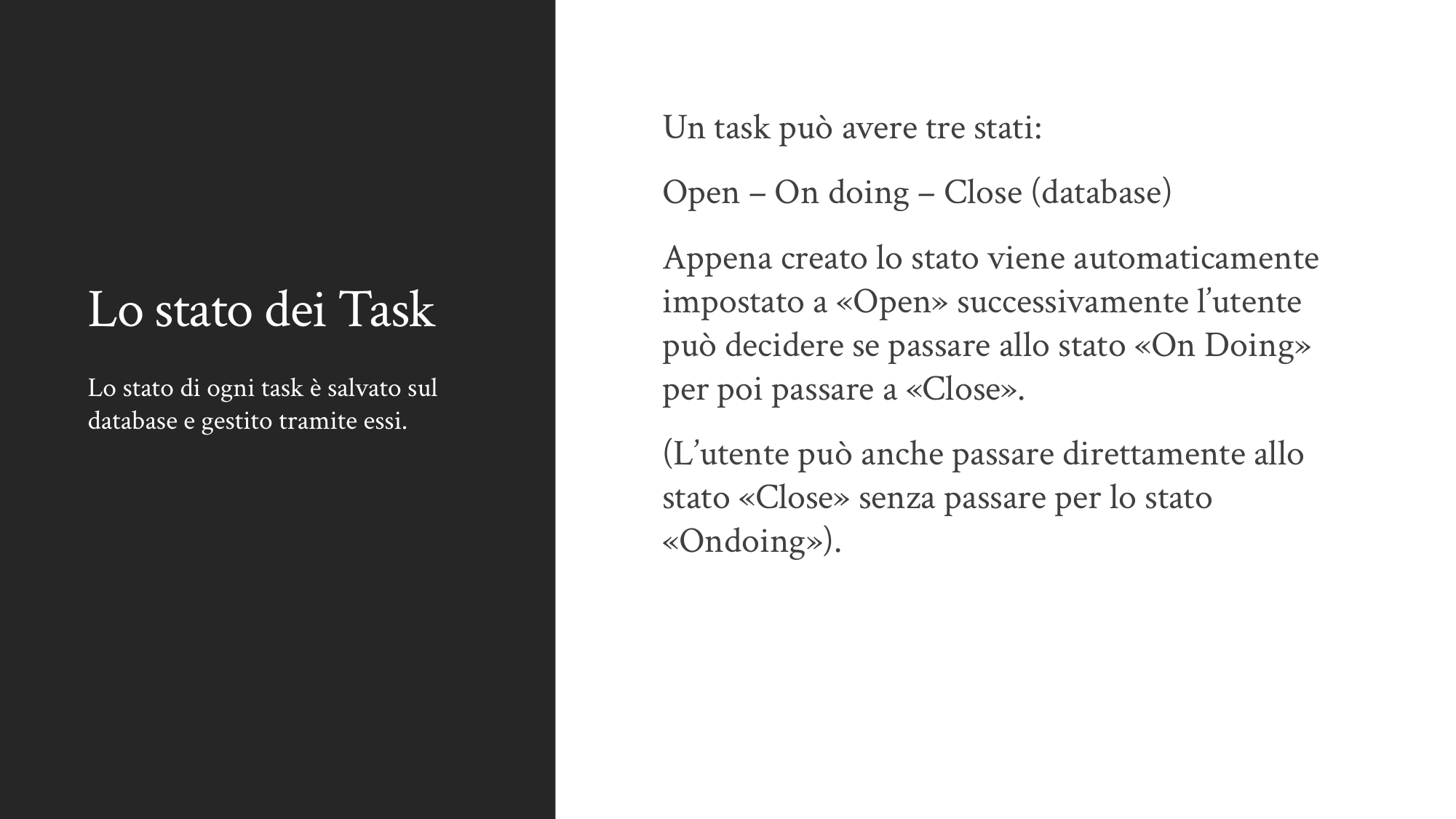

# Lo stato dei Task
Un task può avere tre stati:
Open – On doing – Close (database)
Appena creato lo stato viene automaticamente impostato a «Open» successivamente l’utente può decidere se passare allo stato «On Doing» per poi passare a «Close».
(L’utente può anche passare direttamente allo stato «Close» senza passare per lo stato «Ondoing»).
Lo stato di ogni task è salvato sul database e gestito tramite essi.